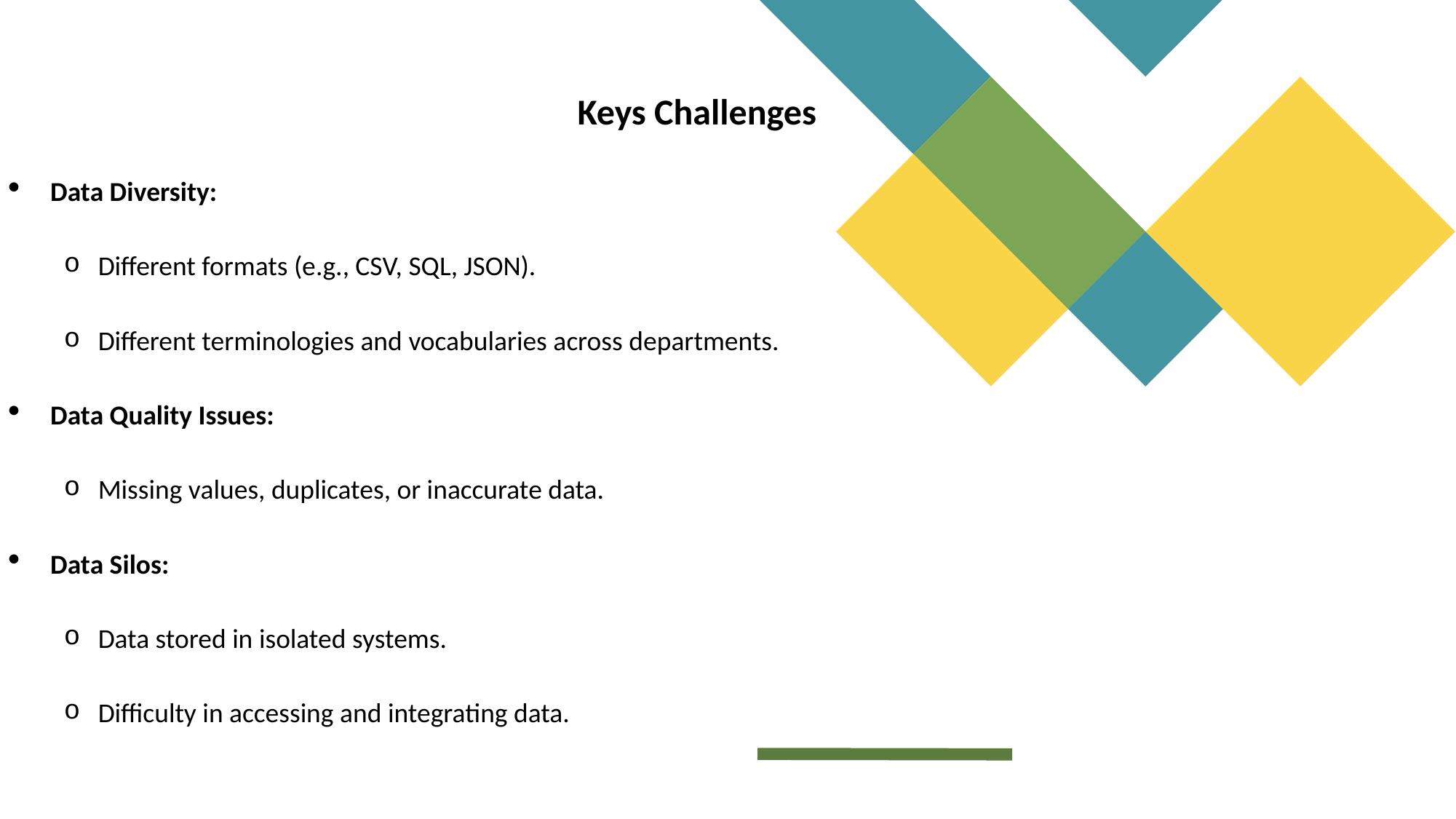

Keys Challenges
Data Diversity:
Different formats (e.g., CSV, SQL, JSON).
Different terminologies and vocabularies across departments.
Data Quality Issues:
Missing values, duplicates, or inaccurate data.
Data Silos:
Data stored in isolated systems.
Difficulty in accessing and integrating data.